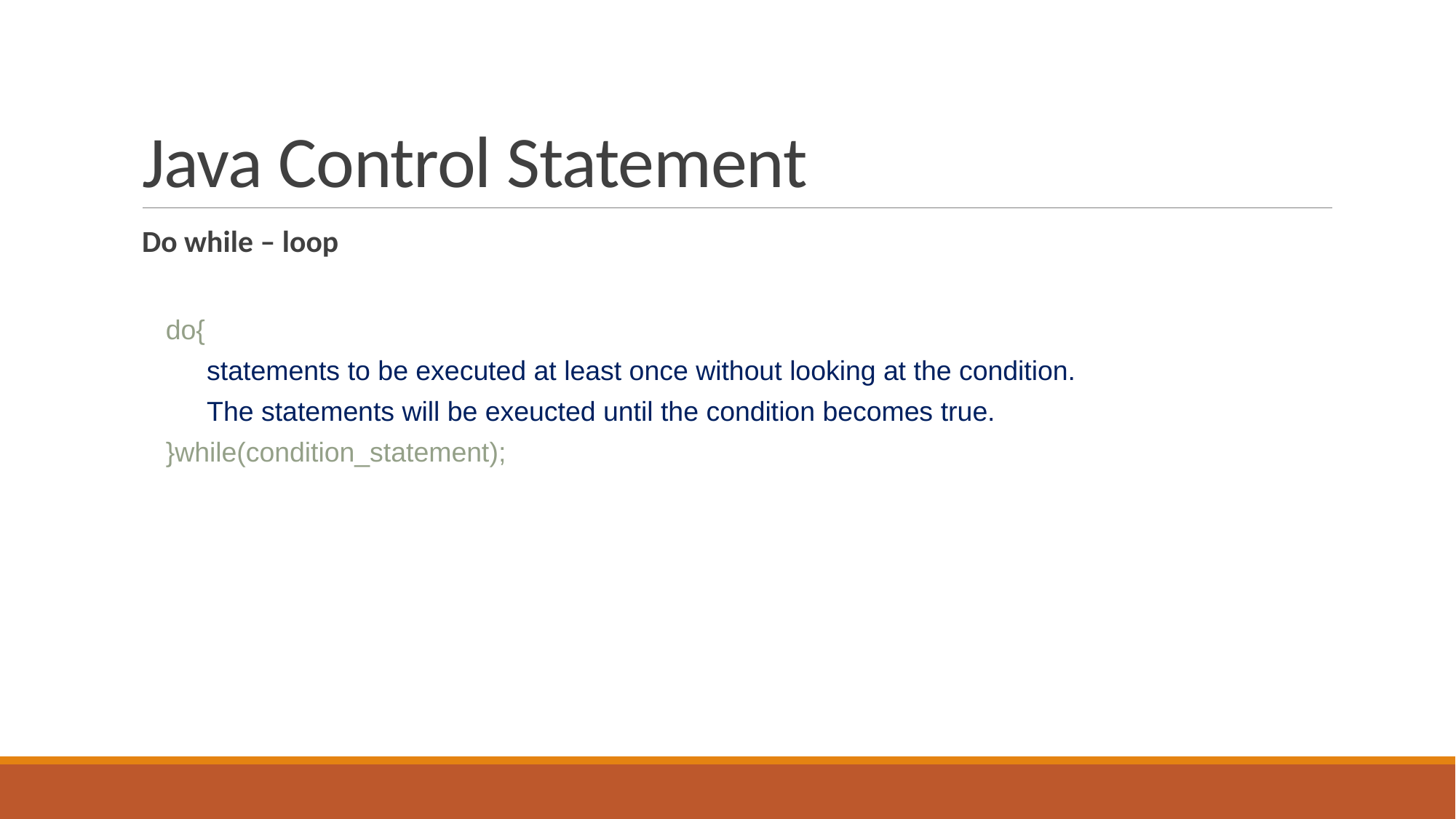

# Java Control Statement
Do while – loop

do{
	statements to be executed at least once without looking at the condition.
	The statements will be exeucted until the condition becomes true.
}while(condition_statement);